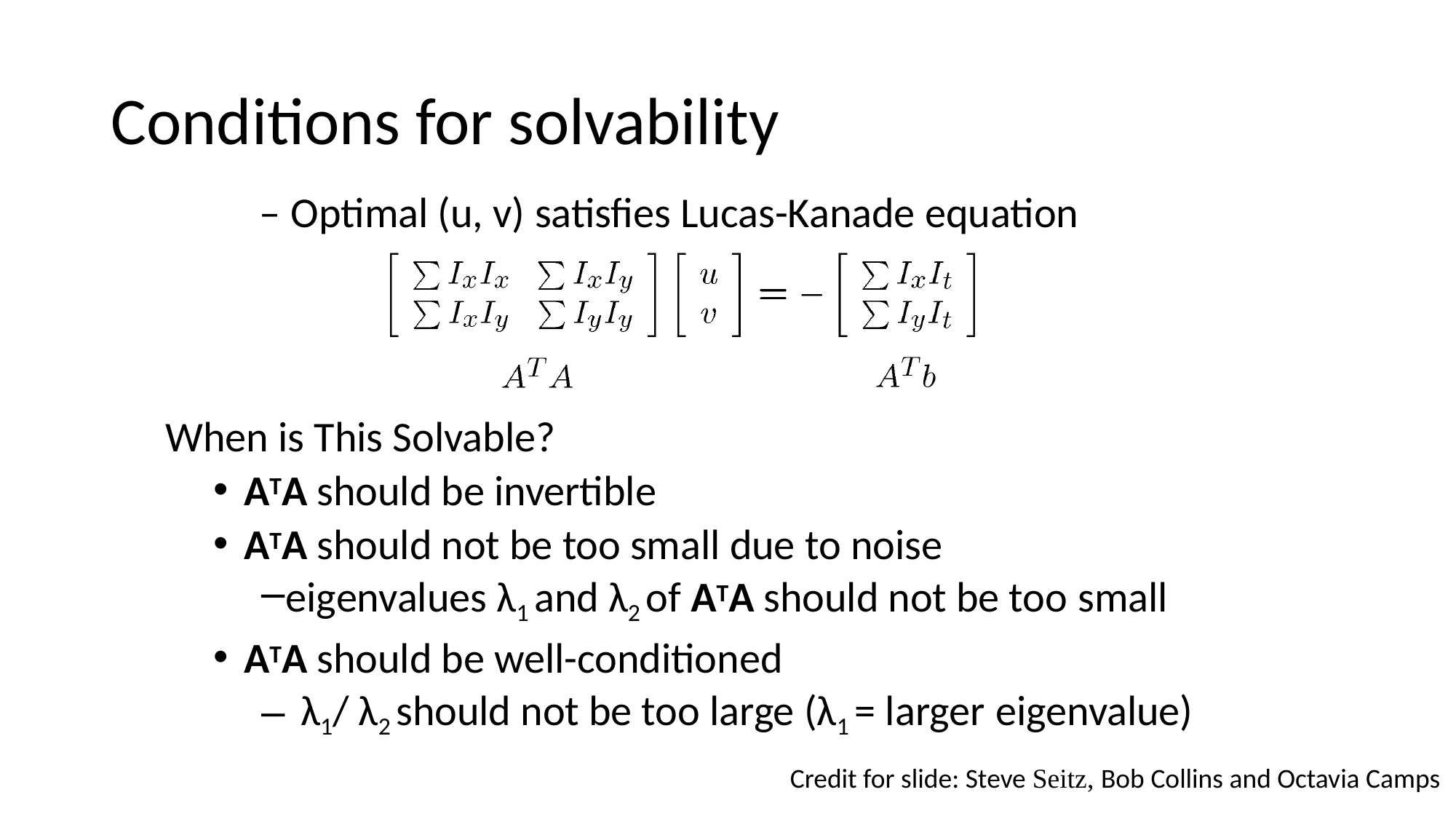

# Conditions for solvability
–	Optimal (u, v) satisfies Lucas-Kanade equation

When is This Solvable?
ATA should be invertible
ATA should not be too small due to noise
eigenvalues λ1 and λ2 of ATA should not be too small
ATA should be well-conditioned
λ1/ λ2 should not be too large (λ1 = larger eigenvalue)
Credit for slide: Steve Seitz, Bob Collins and Octavia Camps